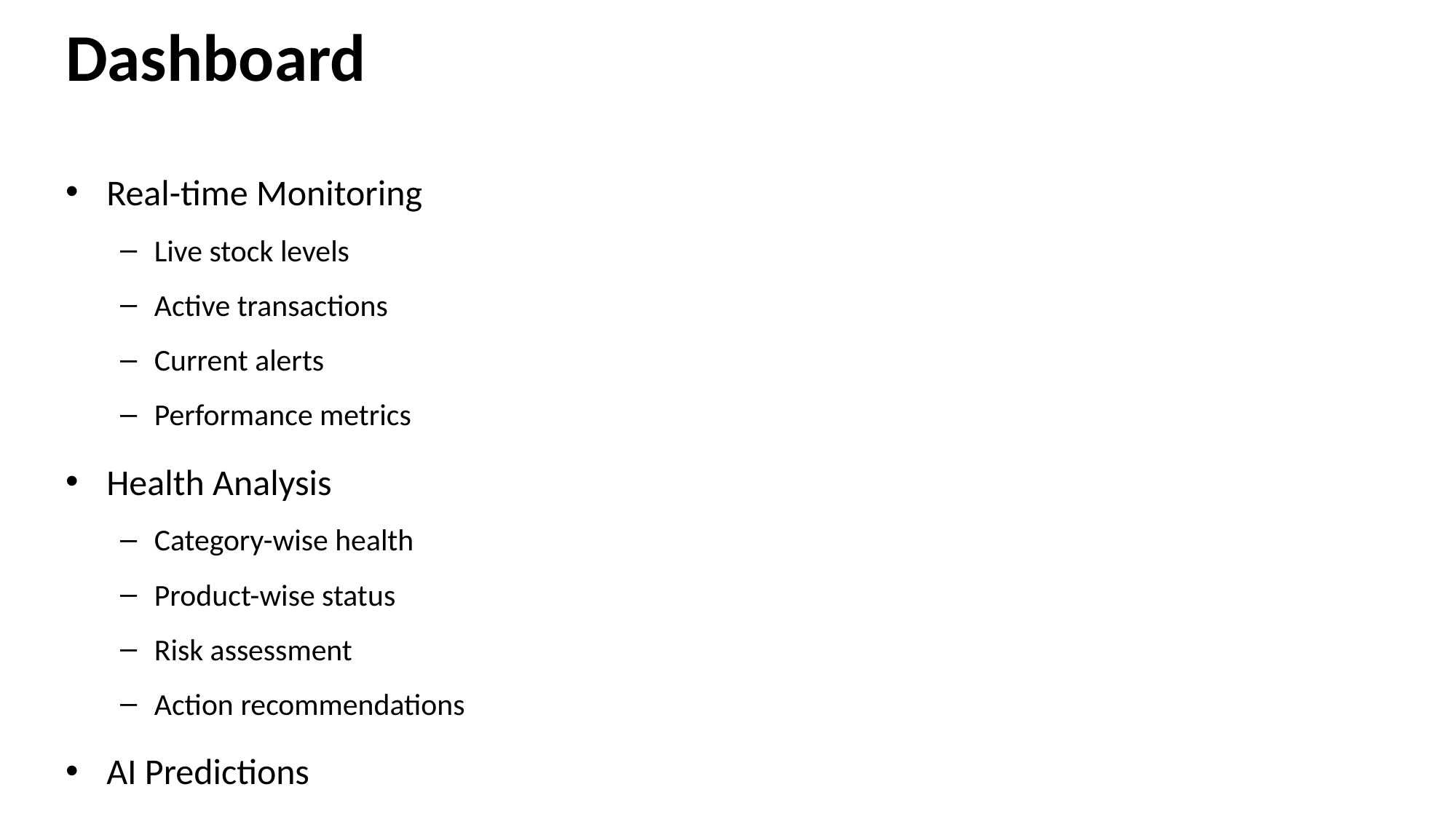

# Dashboard
Real-time Monitoring
Live stock levels
Active transactions
Current alerts
Performance metrics
Health Analysis
Category-wise health
Product-wise status
Risk assessment
Action recommendations
AI Predictions
Stock level forecasts
Demand patterns
Trend analysis
Confidence metrics
Pattern Analysis
Seasonal decomposition
Trend visualization
Anomaly detection
Impact assessment